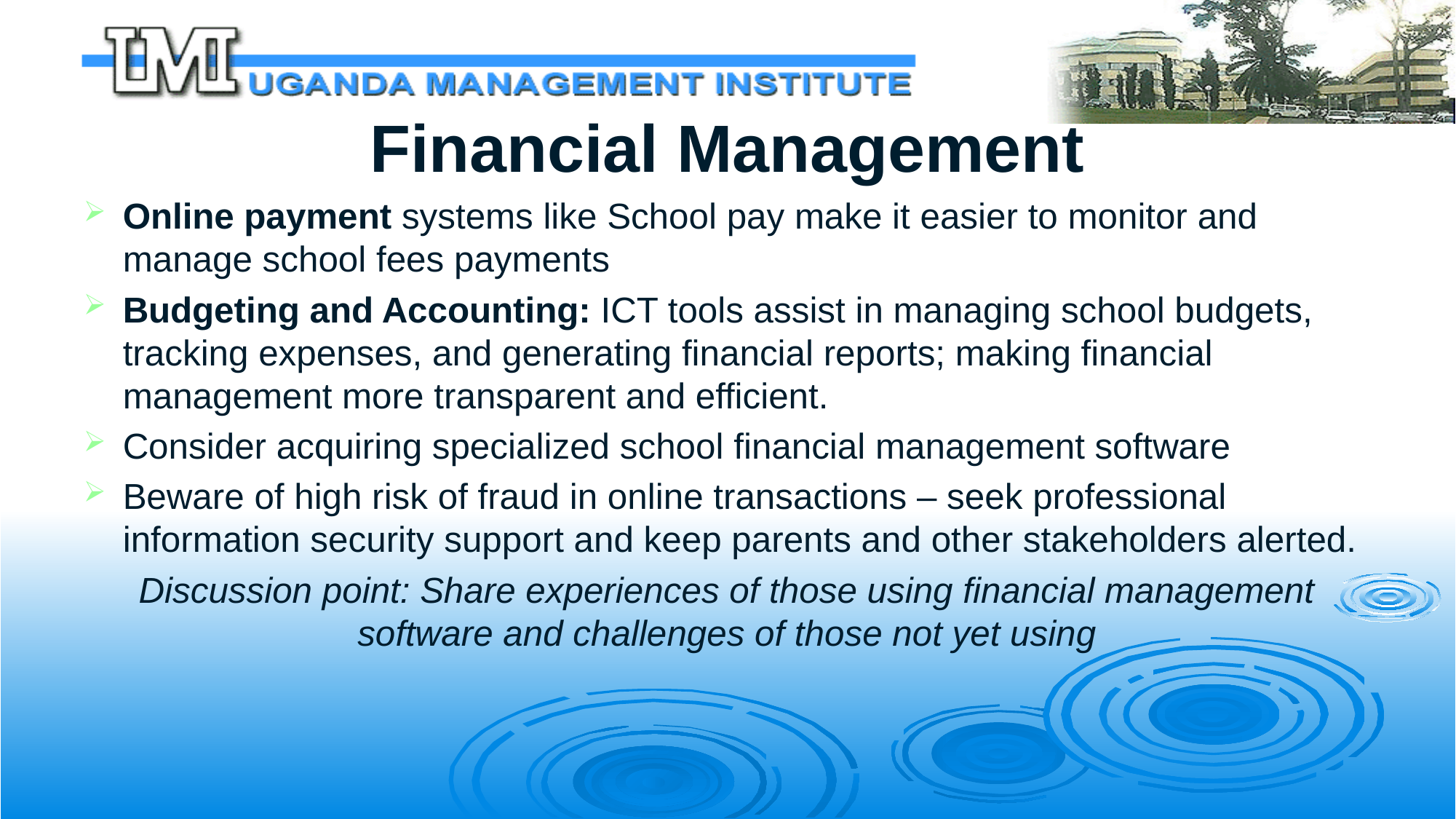

# Financial Management
Online payment systems like School pay make it easier to monitor and manage school fees payments
Budgeting and Accounting: ICT tools assist in managing school budgets, tracking expenses, and generating financial reports; making financial management more transparent and efficient.
Consider acquiring specialized school financial management software
Beware of high risk of fraud in online transactions – seek professional information security support and keep parents and other stakeholders alerted.
Discussion point: Share experiences of those using financial management software and challenges of those not yet using